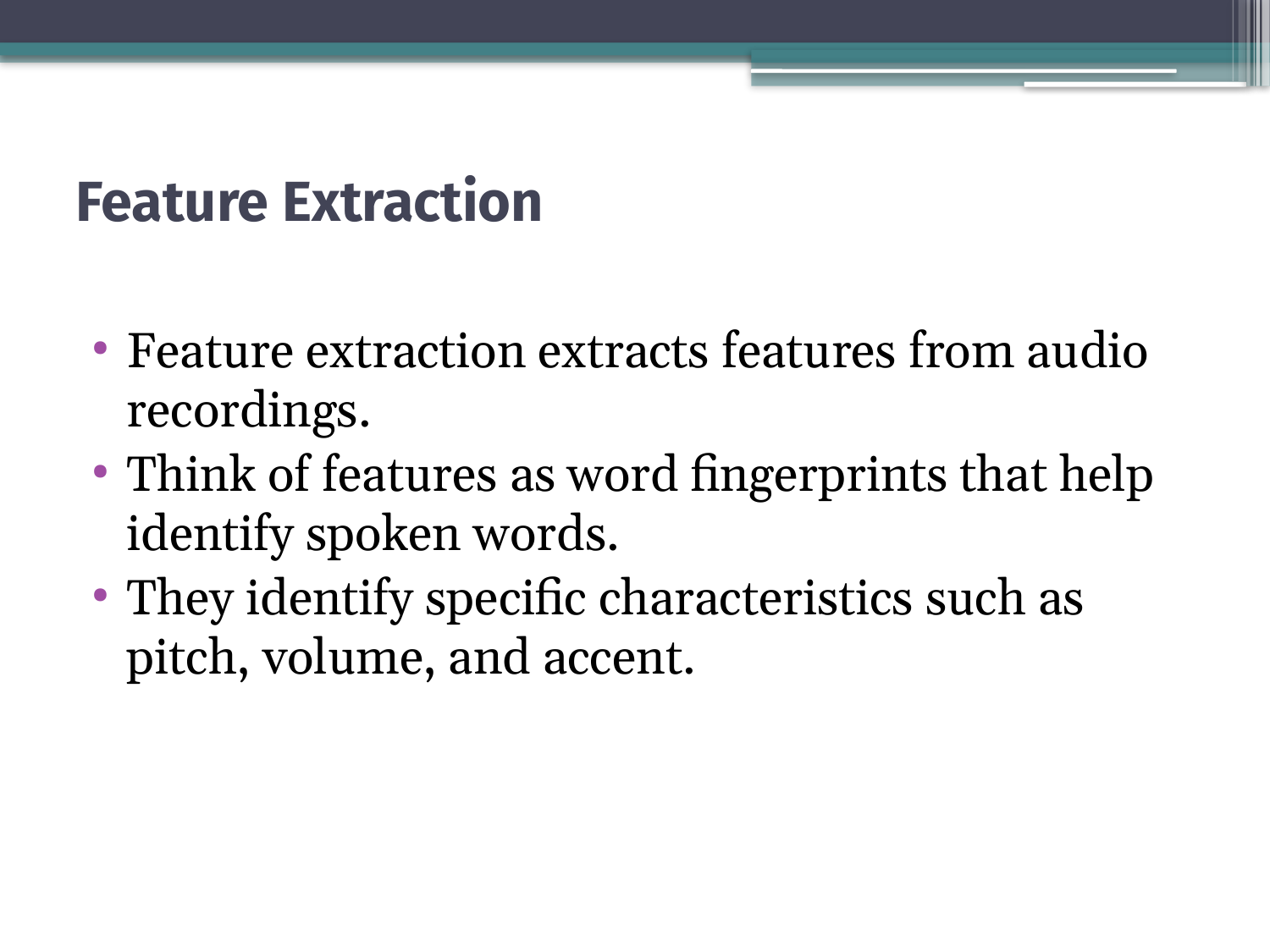

# Feature Extraction
Feature extraction extracts features from audio recordings.
Think of features as word fingerprints that help identify spoken words.
They identify specific characteristics such as pitch, volume, and accent.